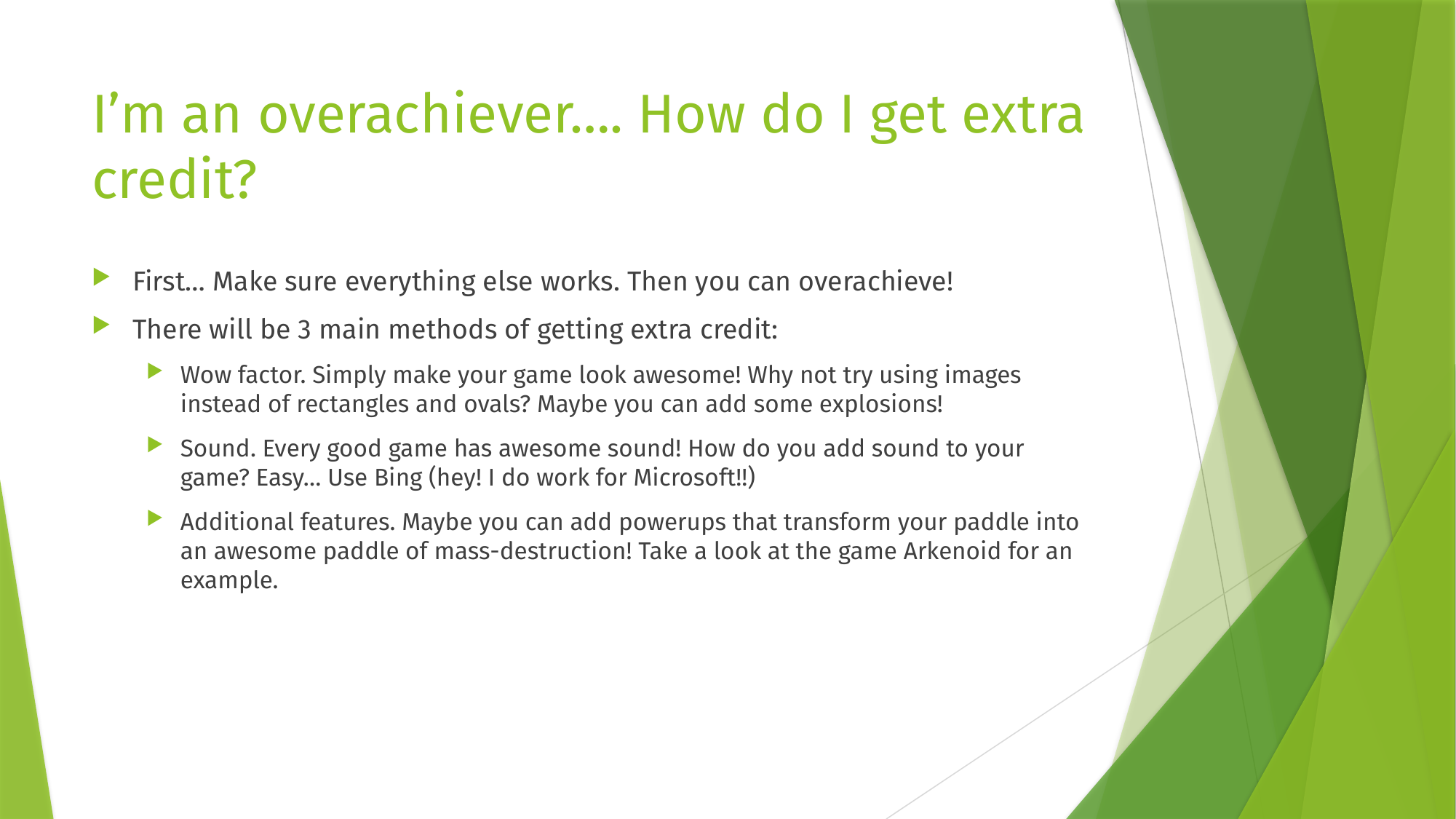

# I’m an overachiever…. How do I get extra credit?
First… Make sure everything else works. Then you can overachieve!
There will be 3 main methods of getting extra credit:
Wow factor. Simply make your game look awesome! Why not try using images instead of rectangles and ovals? Maybe you can add some explosions!
Sound. Every good game has awesome sound! How do you add sound to your game? Easy… Use Bing (hey! I do work for Microsoft!!)
Additional features. Maybe you can add powerups that transform your paddle into an awesome paddle of mass-destruction! Take a look at the game Arkenoid for an example.